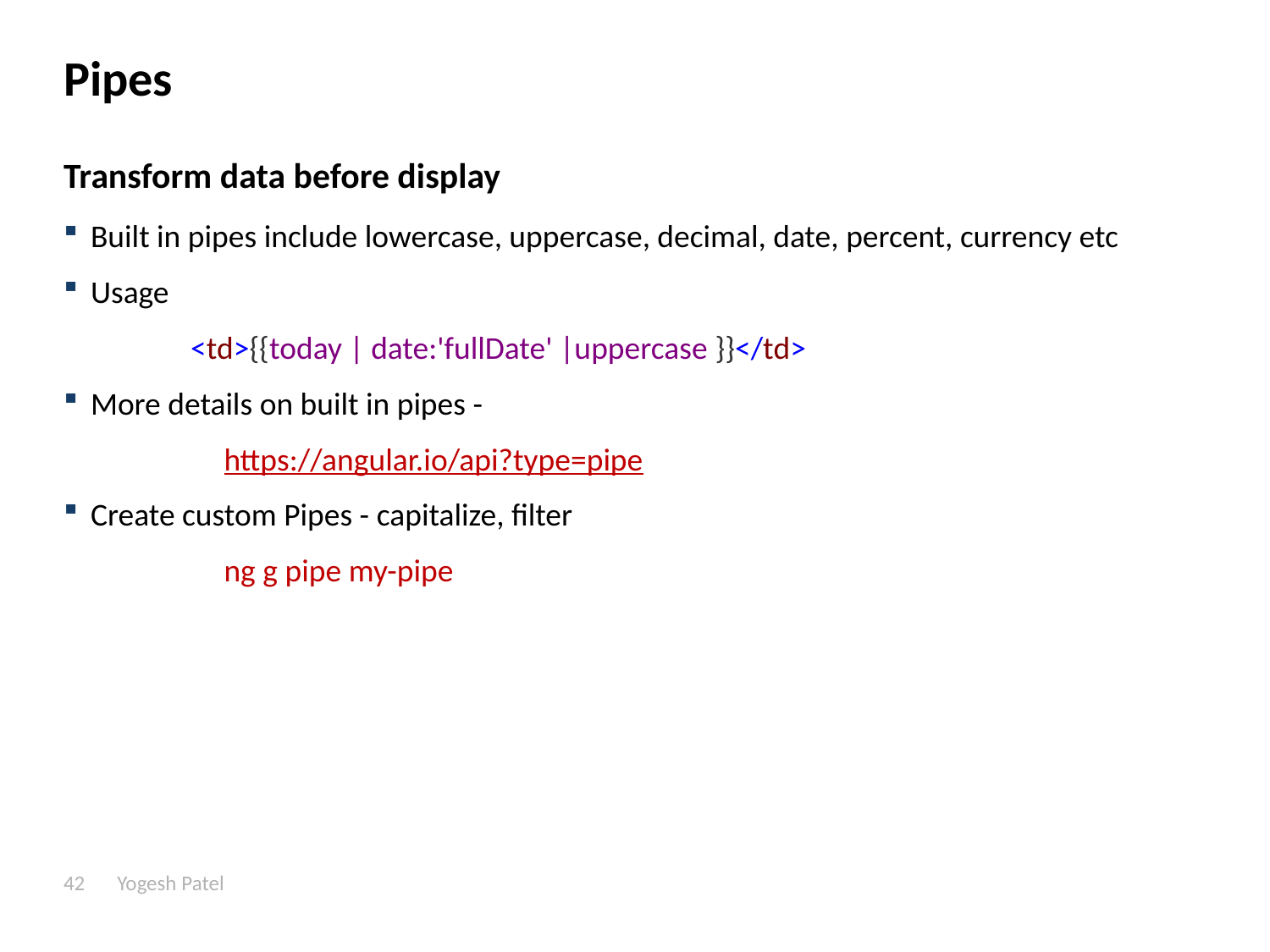

# Pipes
Transform data before display
Built in pipes include lowercase, uppercase, decimal, date, percent, currency etc
Usage
	<td>{{today | date:'fullDate' |uppercase }}</td>
More details on built in pipes -
	https://angular.io/api?type=pipe
Create custom Pipes - capitalize, filter
	ng g pipe my-pipe

42
Yogesh Patel